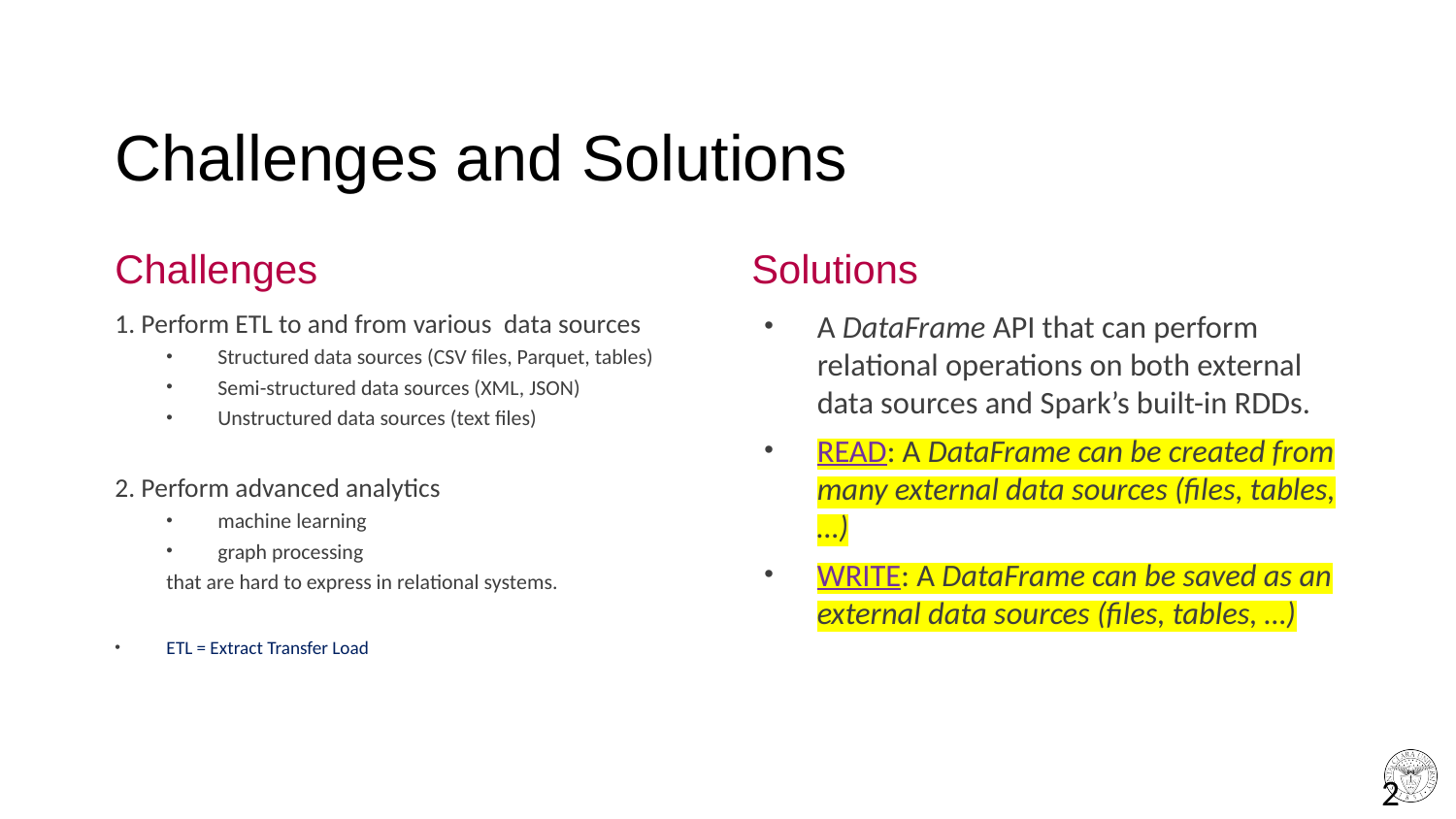

# Challenges and Solutions
Challenges
Solutions
1. Perform ETL to and from various  data sources
Structured data sources (CSV files, Parquet, tables)
Semi-structured data sources (XML, JSON)
Unstructured data sources (text files)

2. Perform advanced analytics
machine learning
graph processing
that are hard to express in relational systems.

ETL = Extract Transfer Load
A DataFrame API that can perform relational operations on both external data sources and Spark’s built-in RDDs.
READ: A DataFrame can be created from many external data sources (files, tables, …)
WRITE: A DataFrame can be saved as an external data sources (files, tables, …)

2